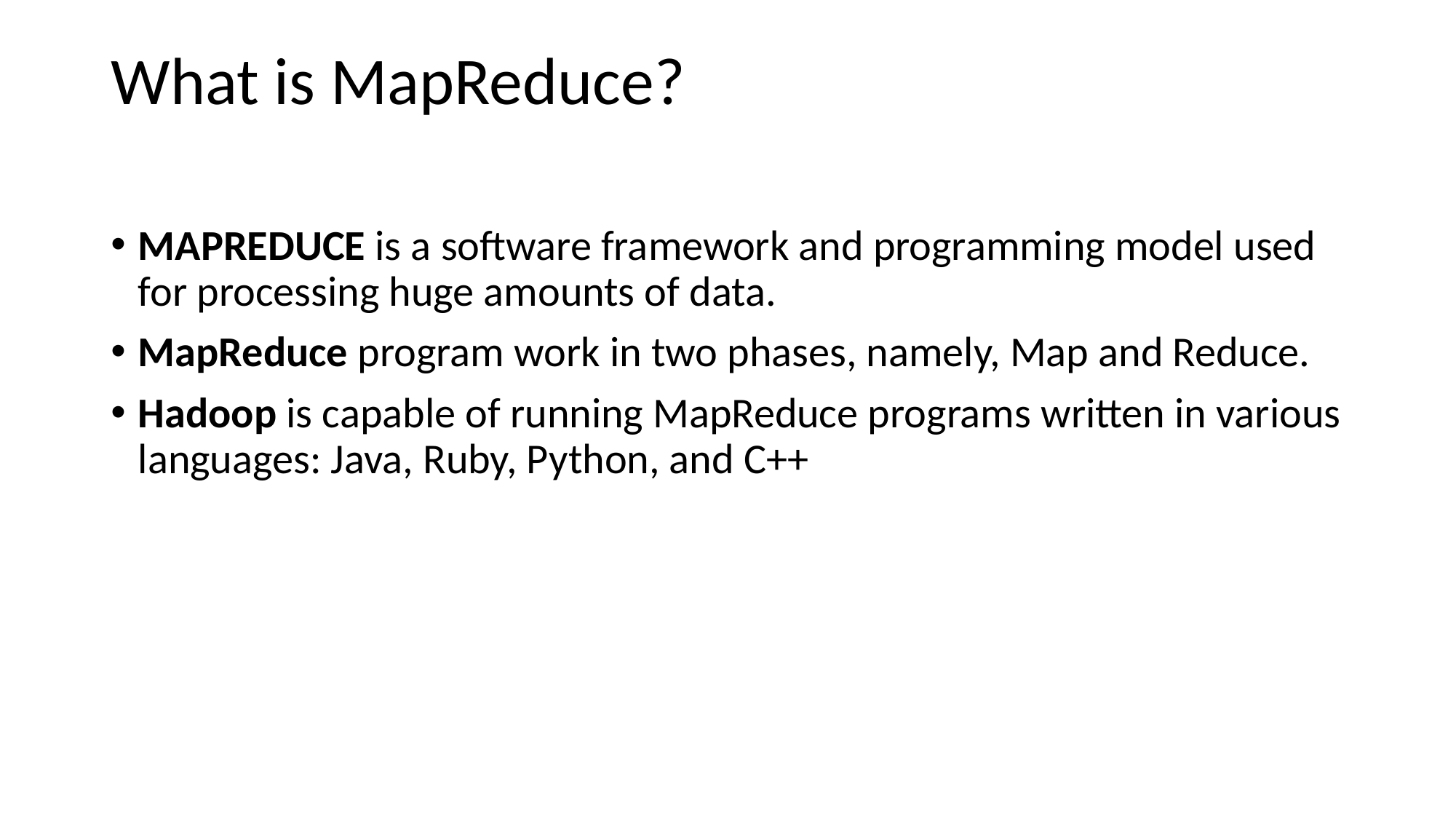

# What is MapReduce?
MAPREDUCE is a software framework and programming model used for processing huge amounts of data.
MapReduce program work in two phases, namely, Map and Reduce.
Hadoop is capable of running MapReduce programs written in various languages: Java, Ruby, Python, and C++